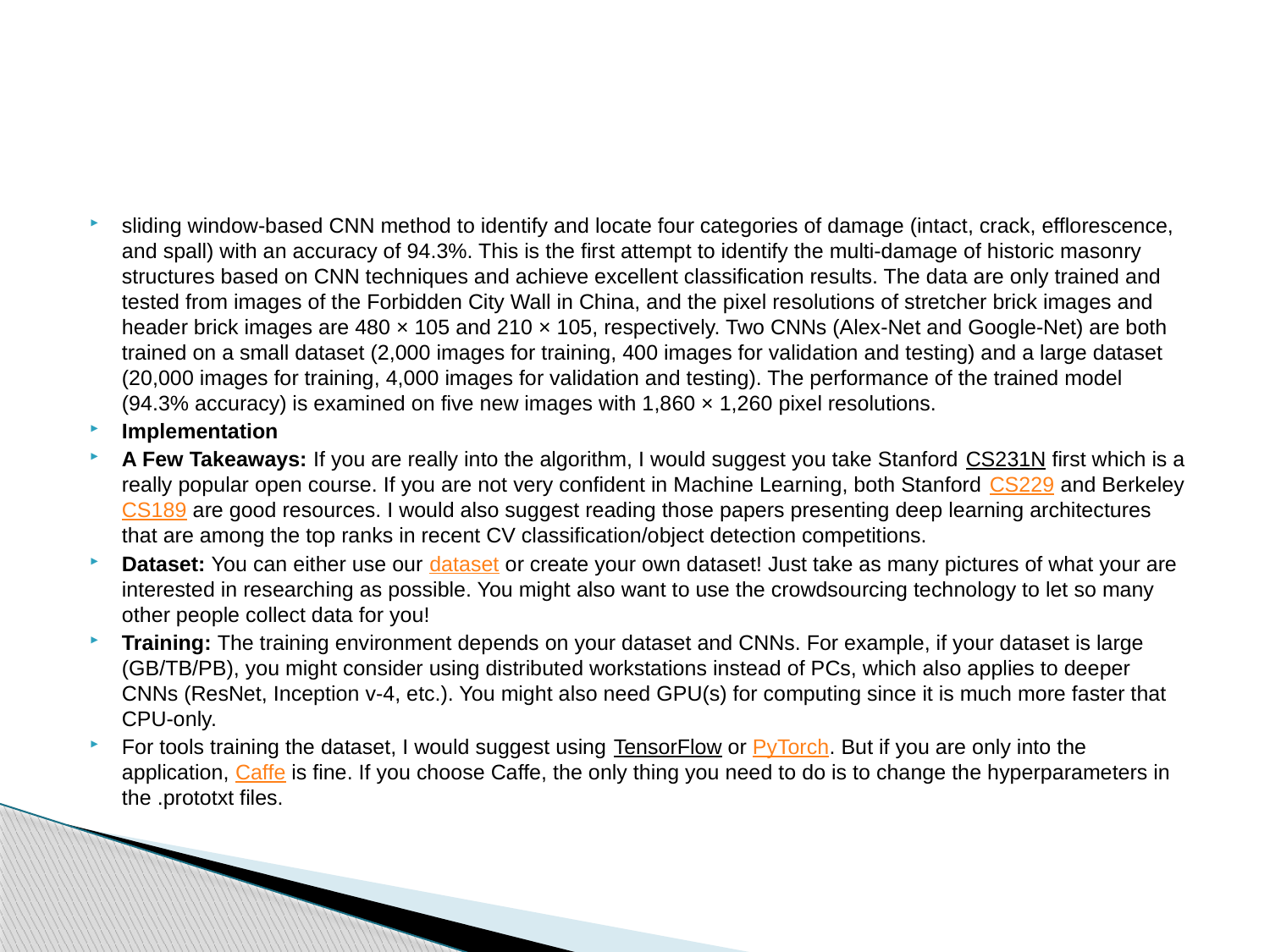

#
sliding window‐based CNN method to identify and locate four categories of damage (intact, crack, efflorescence, and spall) with an accuracy of 94.3%. This is the first attempt to identify the multi-damage of historic masonry structures based on CNN techniques and achieve excellent classification results. The data are only trained and tested from images of the Forbidden City Wall in China, and the pixel resolutions of stretcher brick images and header brick images are 480 × 105 and 210 × 105, respectively. Two CNNs (Alex-Net and Google-Net) are both trained on a small dataset (2,000 images for training, 400 images for validation and testing) and a large dataset (20,000 images for training, 4,000 images for validation and testing). The performance of the trained model (94.3% accuracy) is examined on five new images with 1,860 × 1,260 pixel resolutions.
Implementation
A Few Takeaways: If you are really into the algorithm, I would suggest you take Stanford CS231N first which is a really popular open course. If you are not very confident in Machine Learning, both Stanford CS229 and Berkeley CS189 are good resources. I would also suggest reading those papers presenting deep learning architectures that are among the top ranks in recent CV classification/object detection competitions.
Dataset: You can either use our dataset or create your own dataset! Just take as many pictures of what your are interested in researching as possible. You might also want to use the crowdsourcing technology to let so many other people collect data for you!
Training: The training environment depends on your dataset and CNNs. For example, if your dataset is large (GB/TB/PB), you might consider using distributed workstations instead of PCs, which also applies to deeper CNNs (ResNet, Inception v-4, etc.). You might also need GPU(s) for computing since it is much more faster that CPU-only.
For tools training the dataset, I would suggest using TensorFlow or PyTorch. But if you are only into the application, Caffe is fine. If you choose Caffe, the only thing you need to do is to change the hyperparameters in the .prototxt files.